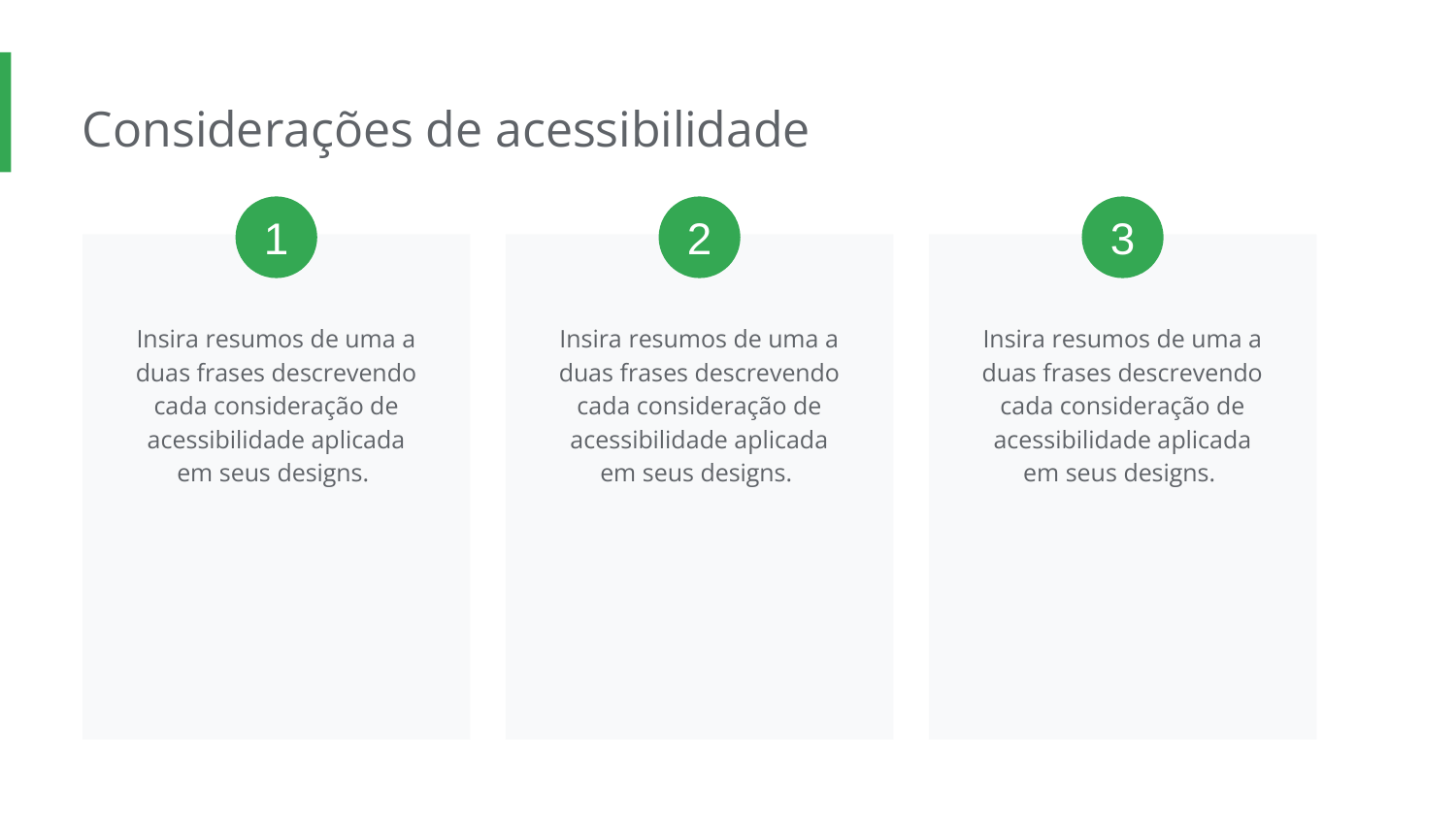

Considerações de acessibilidade
1
2
3

Insira resumos de uma a duas frases descrevendo cada consideração de acessibilidade aplicada em seus designs.
Insira resumos de uma a duas frases descrevendo cada consideração de acessibilidade aplicada em seus designs.
Insira resumos de uma a duas frases descrevendo cada consideração de acessibilidade aplicada em seus designs.